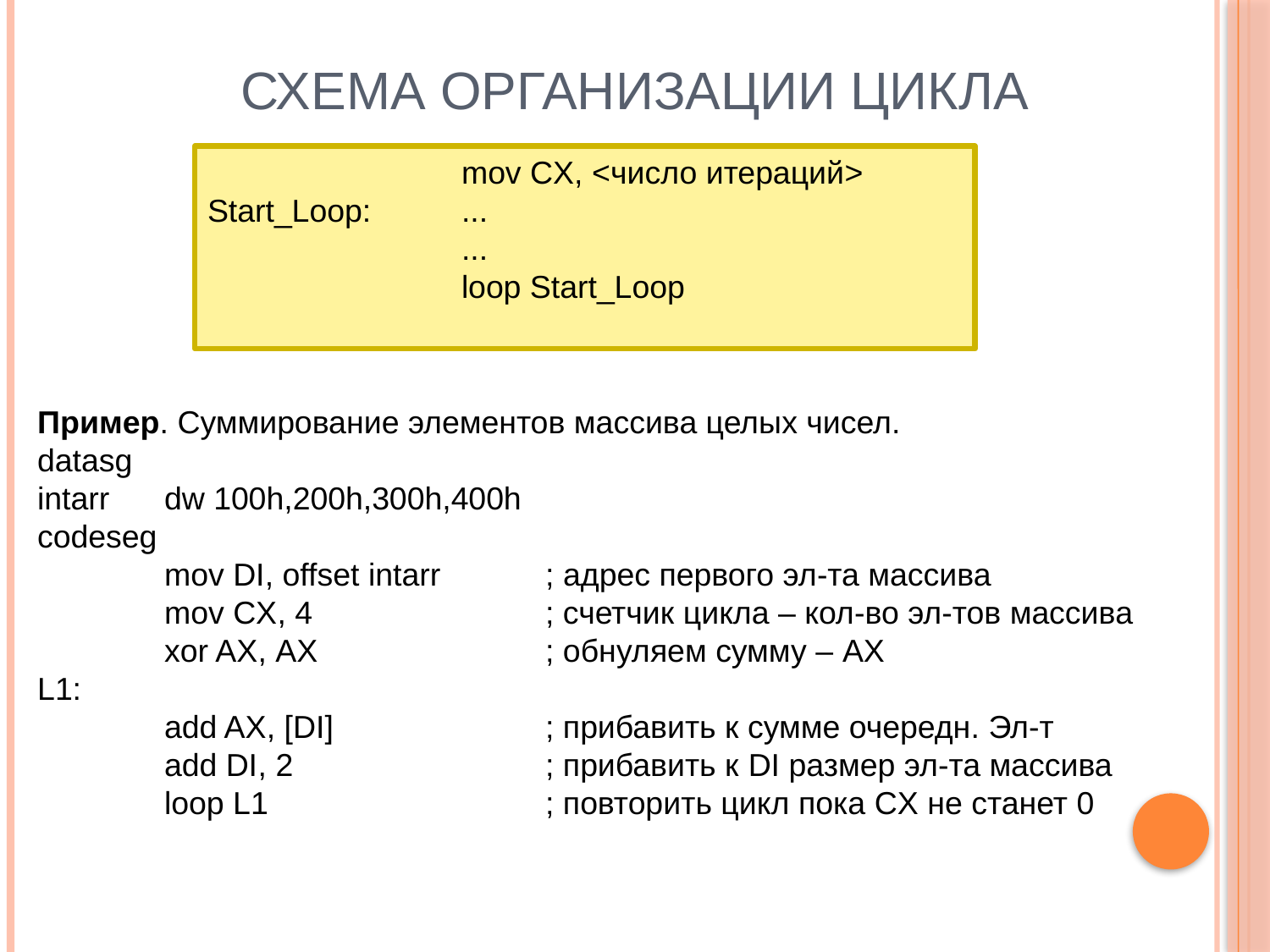

# Схема организации цикла
		mov CX, <число итераций>
Start_Loop:	...
		...
		loop Start_Loop

Пример. Суммирование элементов массива целых чисел.
datasg
intarr	dw 100h,200h,300h,400h
codeseg
	mov DI, offset intarr	; адрес первого эл-та массива
	mov CX, 4		; счетчик цикла – кол-во эл-тов массива
	xor AX, AX		; обнуляем сумму – AX
L1:
	add AX, [DI]		; прибавить к сумме очередн. Эл-т
	add DI, 2		; прибавить к DI размер эл-та массива
	loop L1			; повторить цикл пока CX не станет 0